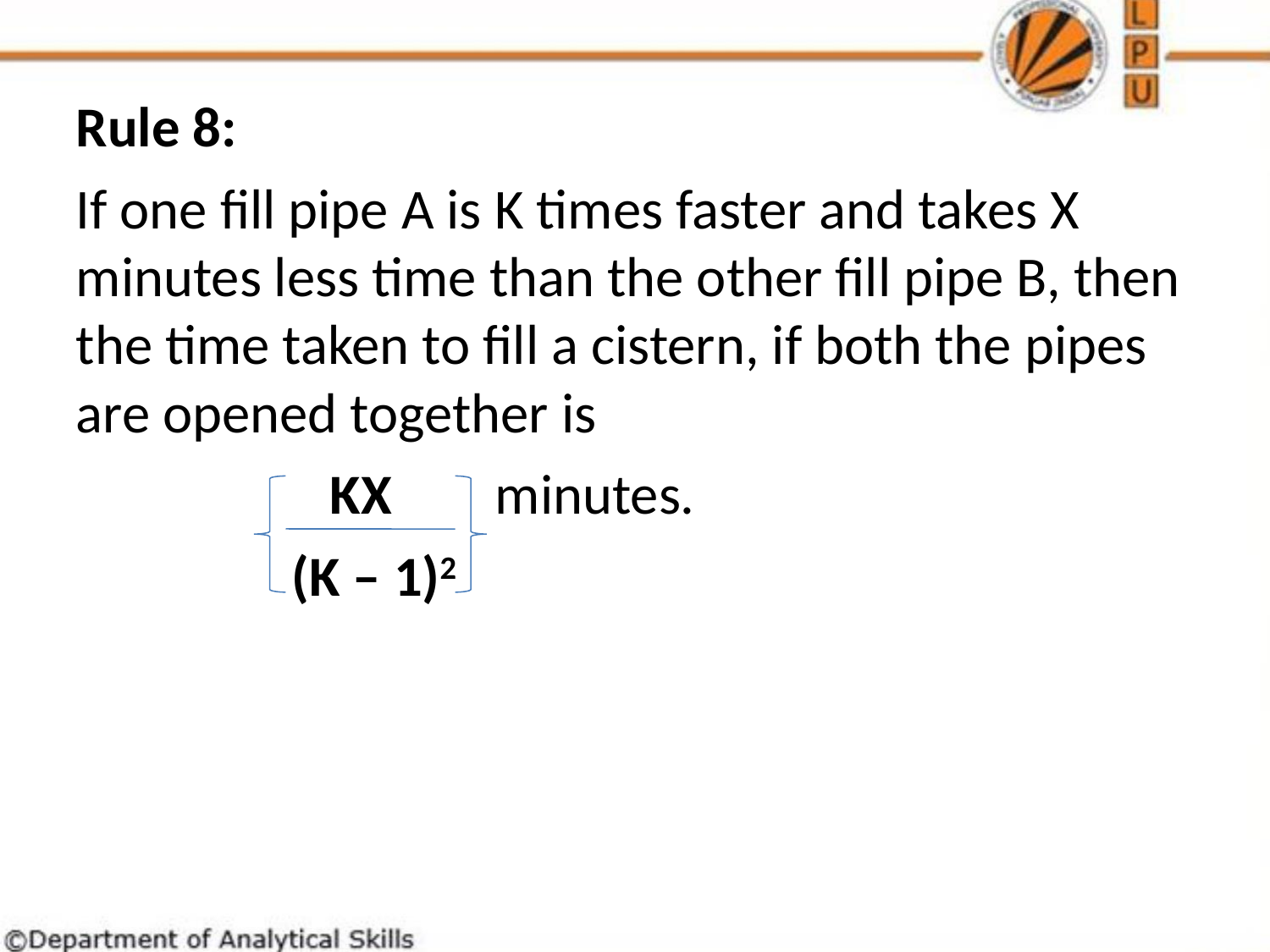

Rule 8:
If one fill pipe A is K times faster and takes X minutes less time than the other fill pipe B, then the time taken to fill a cistern, if both the pipes are opened together is
		KX	   minutes.
	       (K – 1)2